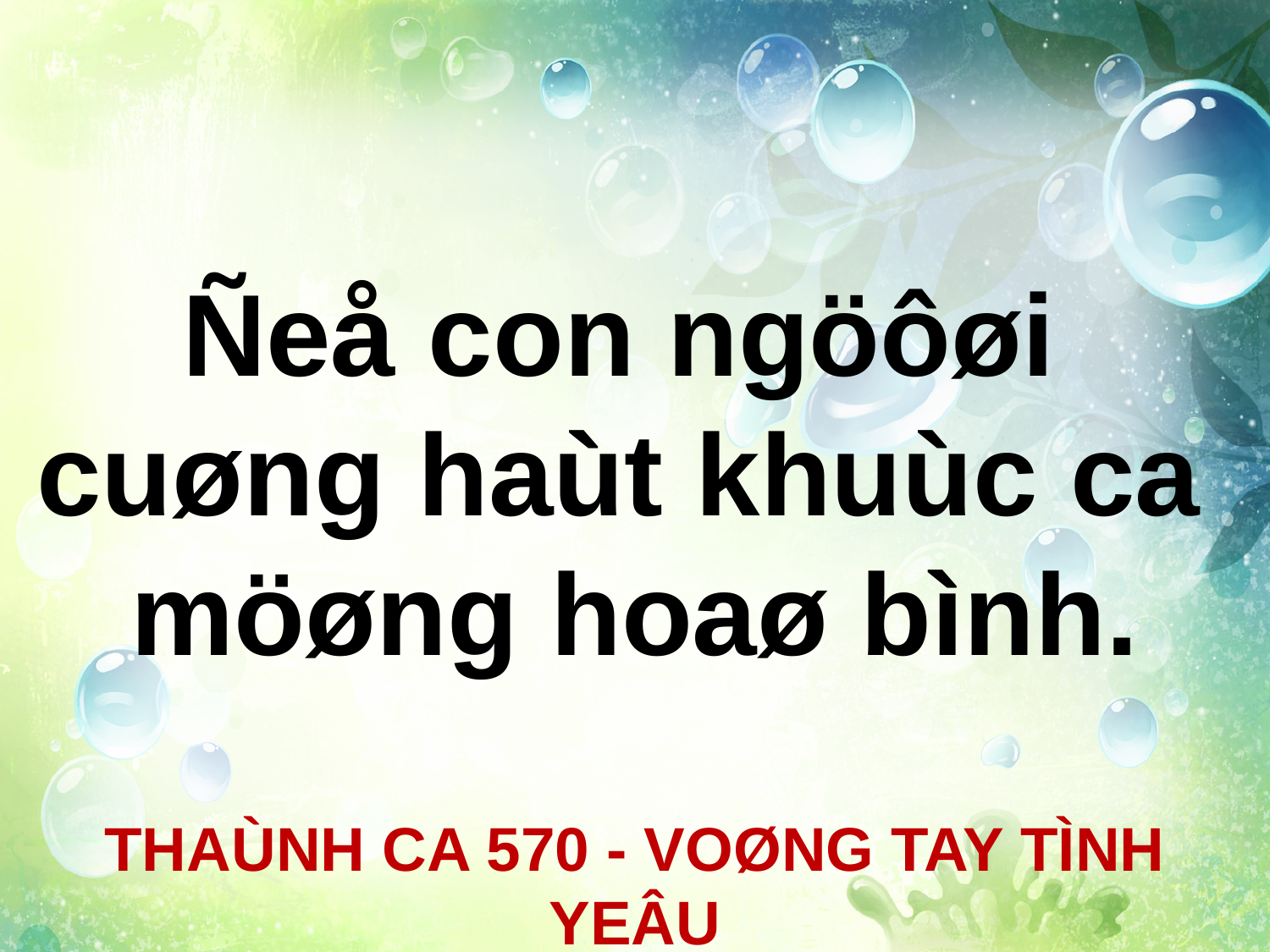

Ñeå con ngöôøi
cuøng haùt khuùc ca
möøng hoaø bình.
THAÙNH CA 570 - VOØNG TAY TÌNH YEÂU